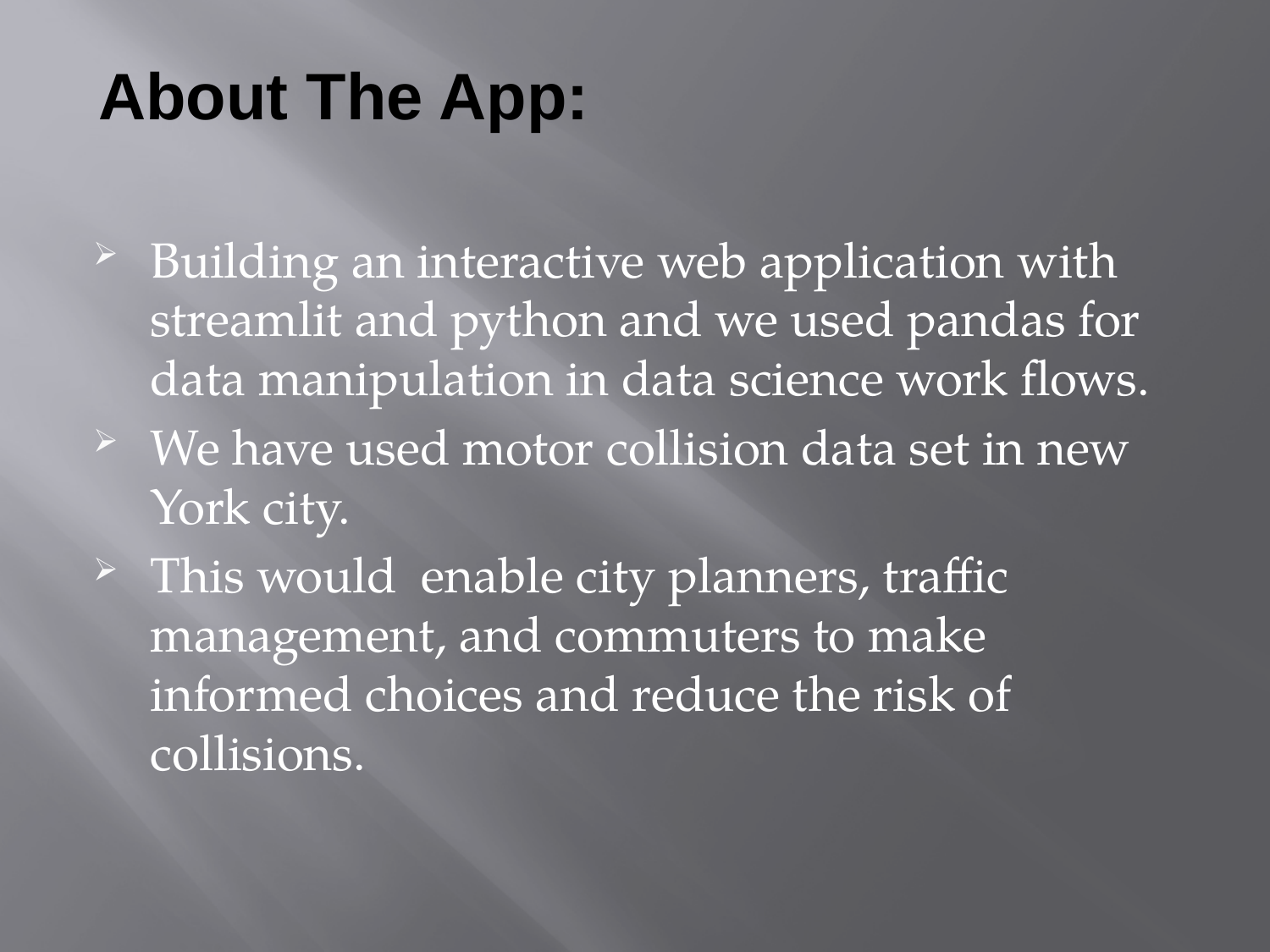

# About The App:
Building an interactive web application with streamlit and python and we used pandas for data manipulation in data science work flows.
We have used motor collision data set in new York city.
This would  enable city planners, traffic management, and commuters to make informed choices and reduce the risk of collisions.